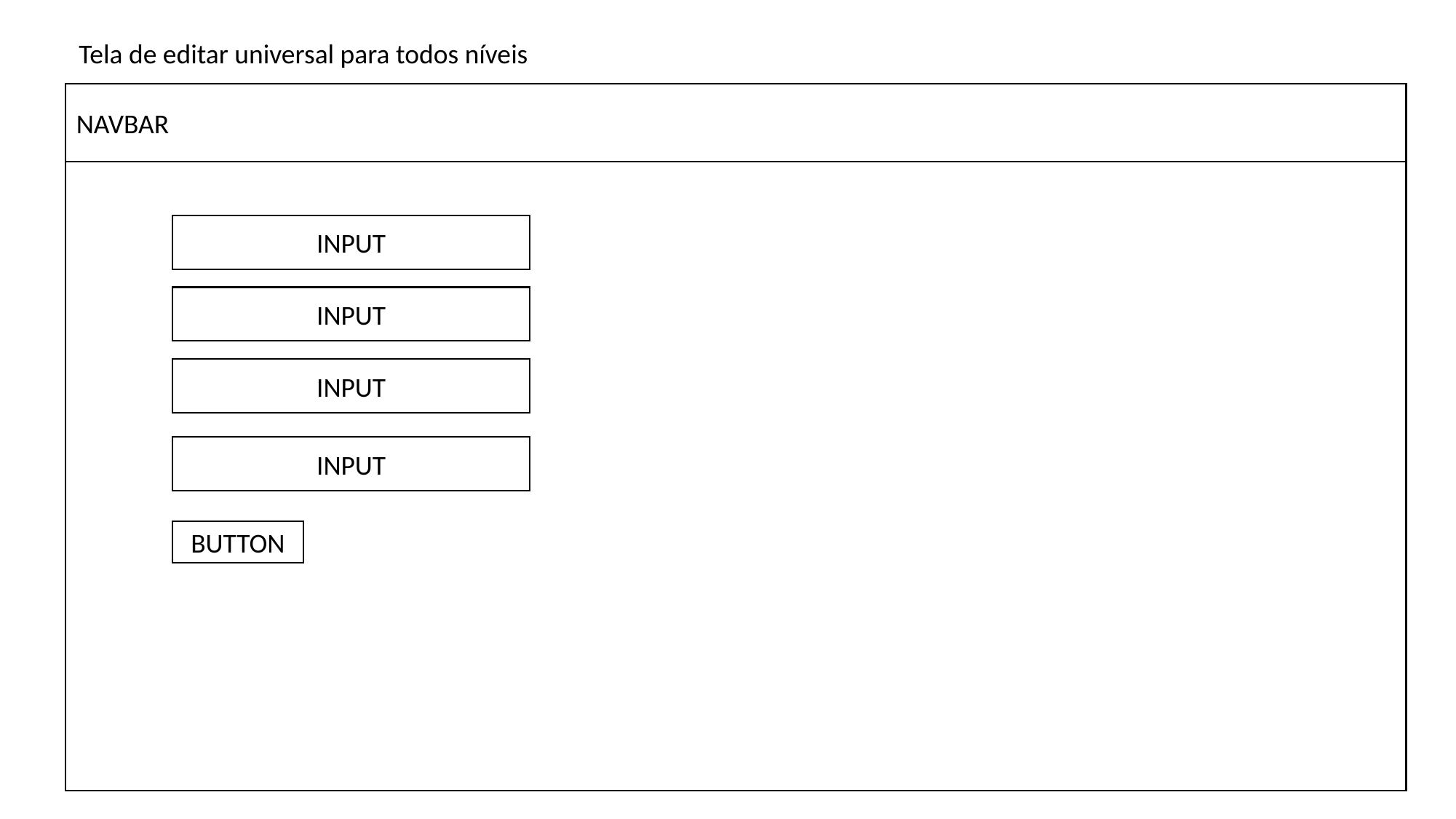

Tela de editar universal para todos níveis

NAVBAR
INPUT
INPUT
INPUT
INPUT
BUTTON